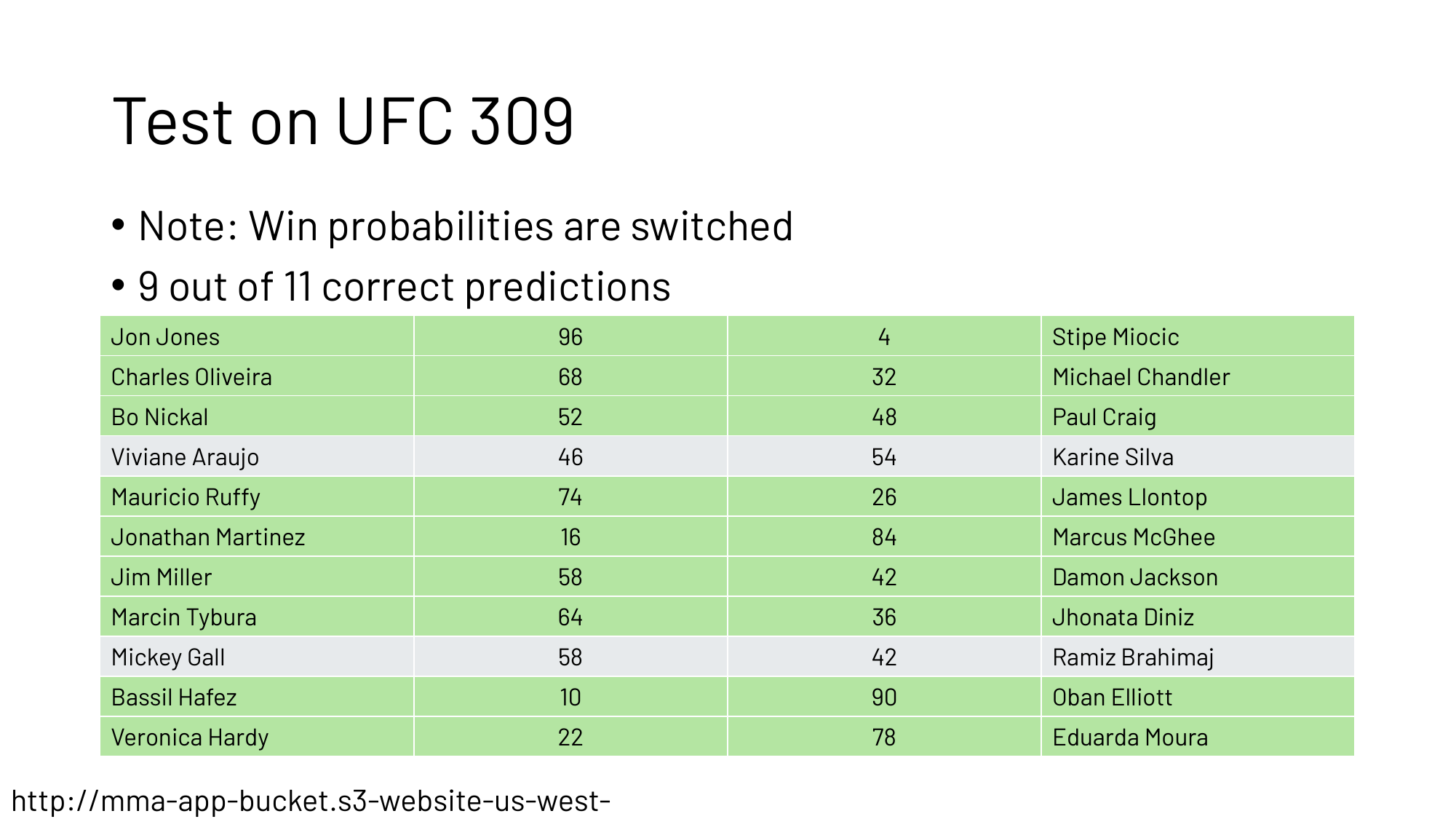

# Test on UFC 309
Note: Win probabilities are switched
9 out of 11 correct predictions
| Jon Jones | 96 | 4 | Stipe Miocic |
| --- | --- | --- | --- |
| Charles Oliveira | 68 | 32 | Michael Chandler |
| Bo Nickal | 52 | 48 | Paul Craig |
| Viviane Araujo | 46 | 54 | Karine Silva |
| Mauricio Ruffy | 74 | 26 | James Llontop |
| Jonathan Martinez | 16 | 84 | Marcus McGhee |
| Jim Miller | 58 | 42 | Damon Jackson |
| Marcin Tybura | 64 | 36 | Jhonata Diniz |
| Mickey Gall | 58 | 42 | Ramiz Brahimaj |
| Bassil Hafez | 10 | 90 | Oban Elliott |
| Veronica Hardy | 22 | 78 | Eduarda Moura |